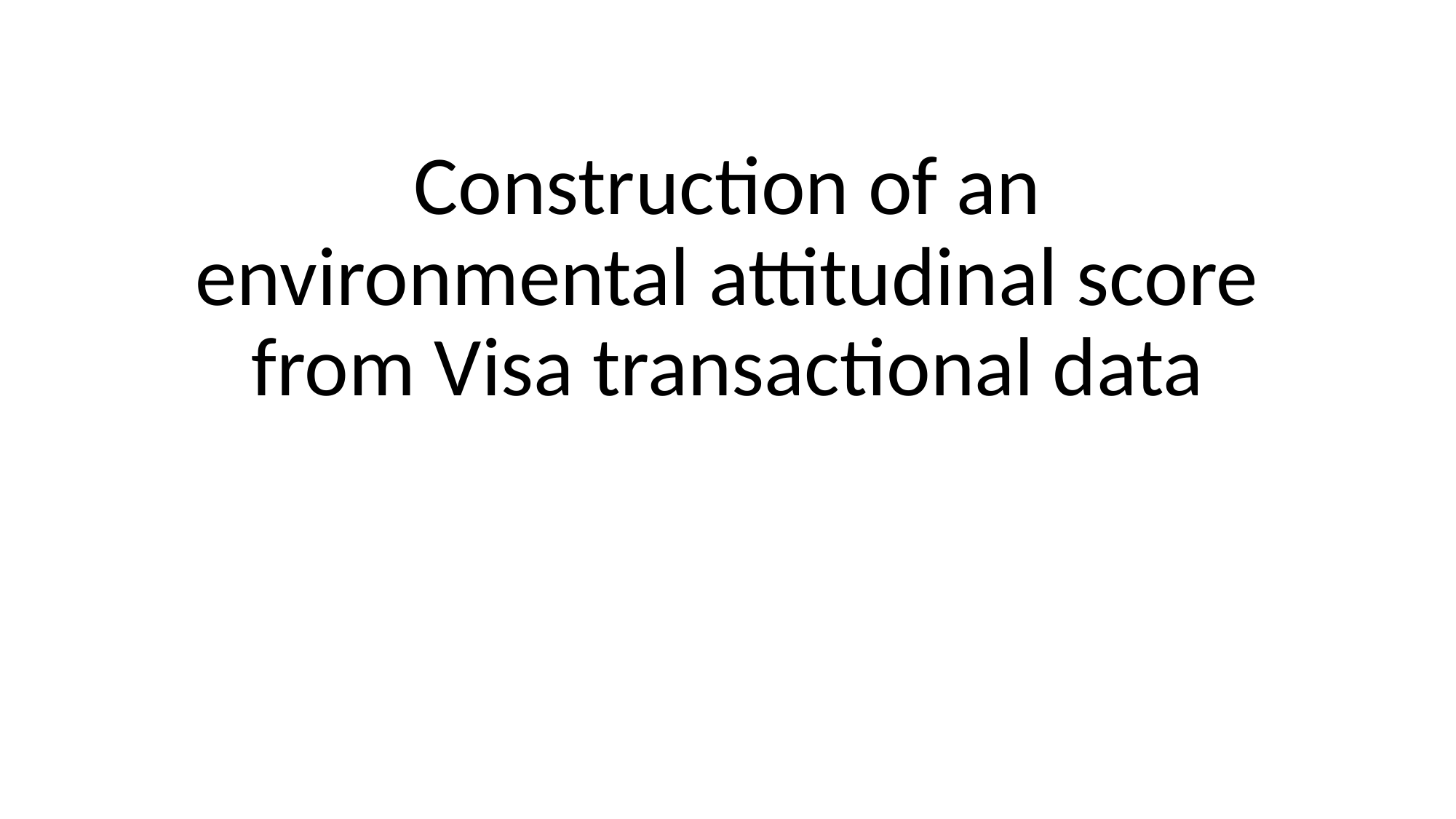

# Construction of an environmental attitudinal score from Visa transactional data